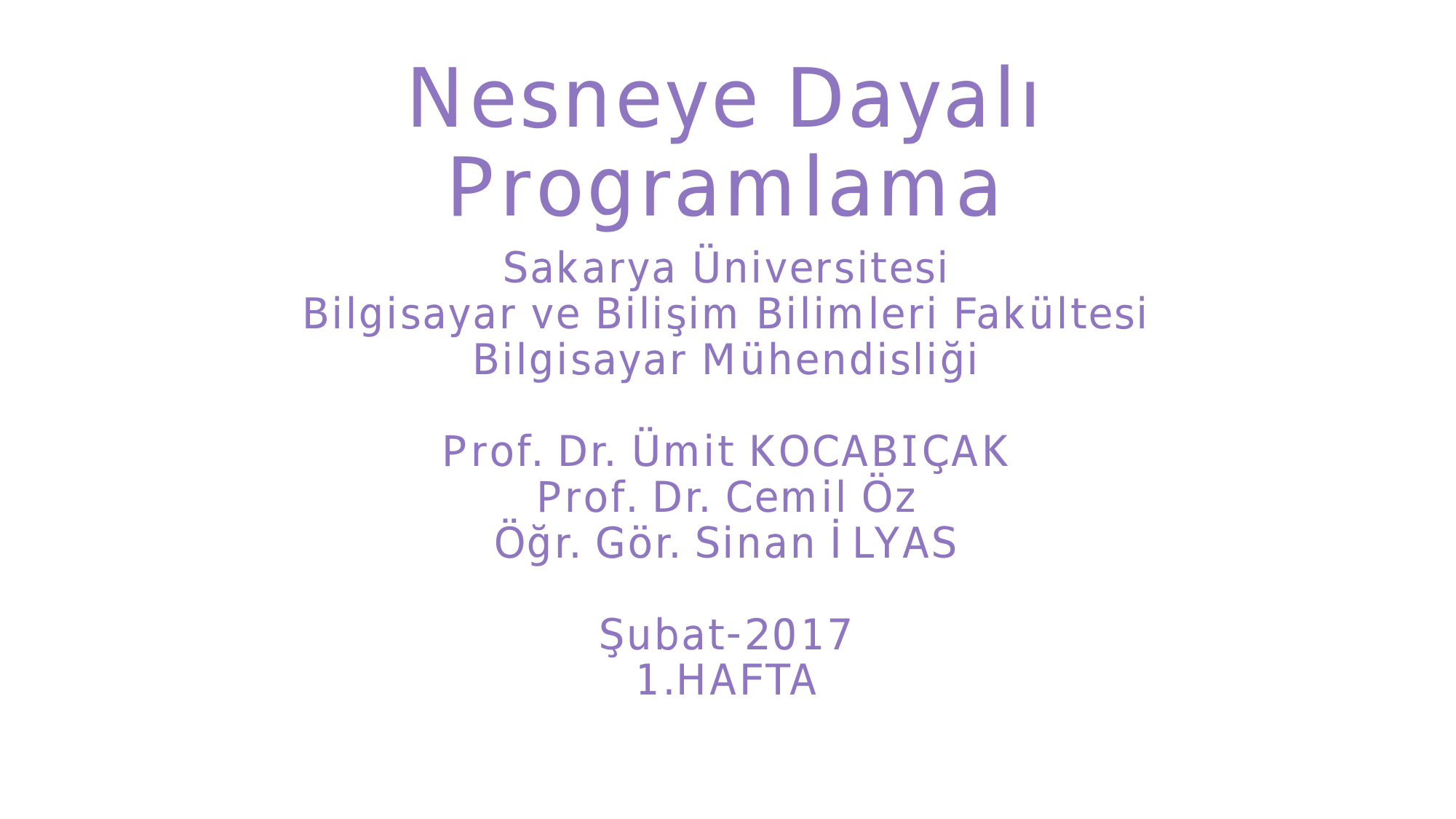

Nesneye Dayalı Programlama
Sakarya Üniversitesi
Bilgisayar ve Bilişim Bilimleri Fakültesi
Bilgisayar Mühendisliği

Prof. Dr. Ümit KOCABIÇAK
Prof. Dr. Cemil Öz
Öğr. Gör. Sinan İLYAS

Şubat-2017
1.HAFTA